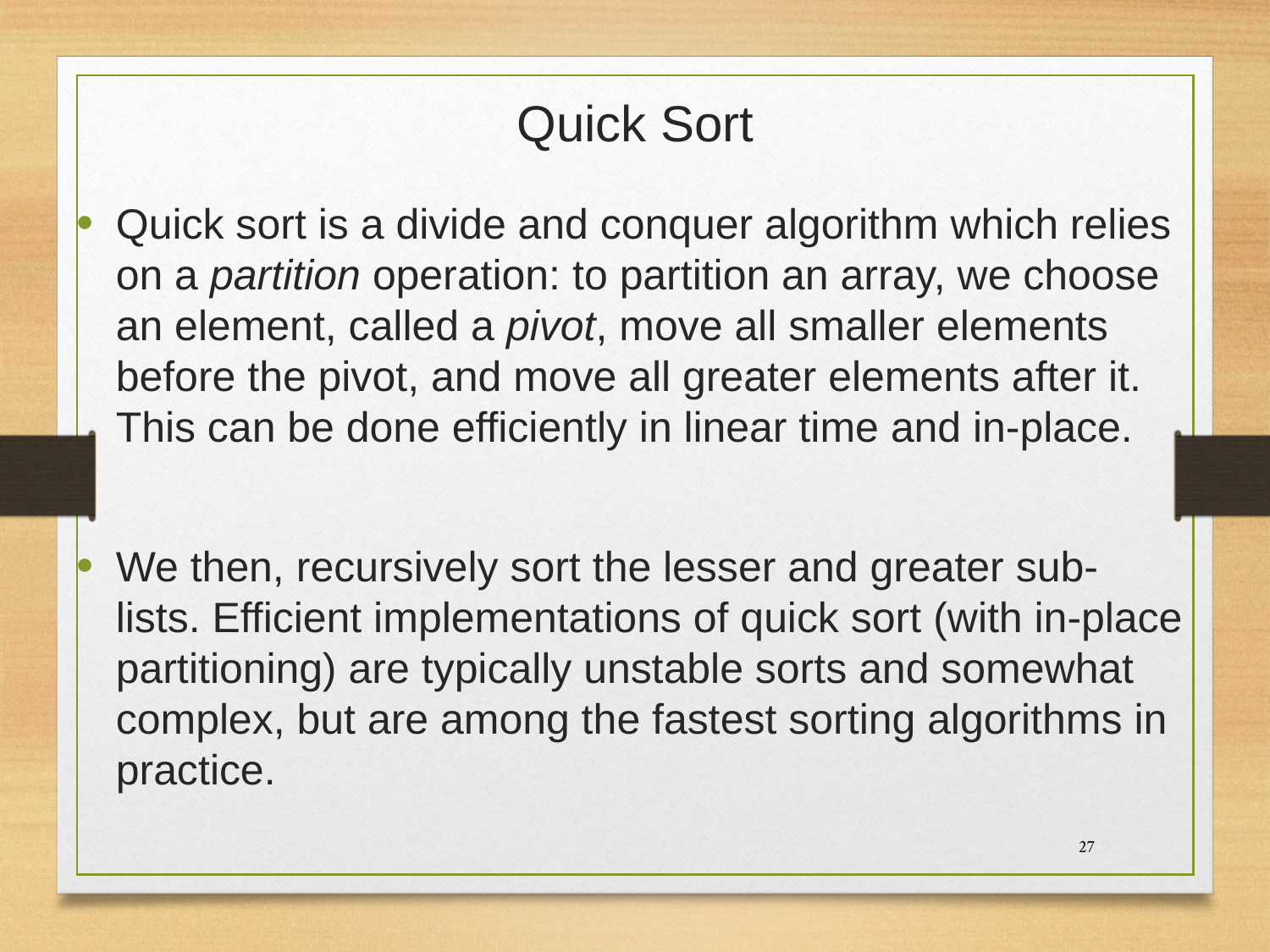

# Quick Sort
Quick sort is a divide and conquer algorithm which relies on a partition operation: to partition an array, we choose an element, called a pivot, move all smaller elements before the pivot, and move all greater elements after it. This can be done efficiently in linear time and in-place.

We then, recursively sort the lesser and greater sub-lists. Efficient implementations of quick sort (with in-place partitioning) are typically unstable sorts and somewhat complex, but are among the fastest sorting algorithms in practice.
27